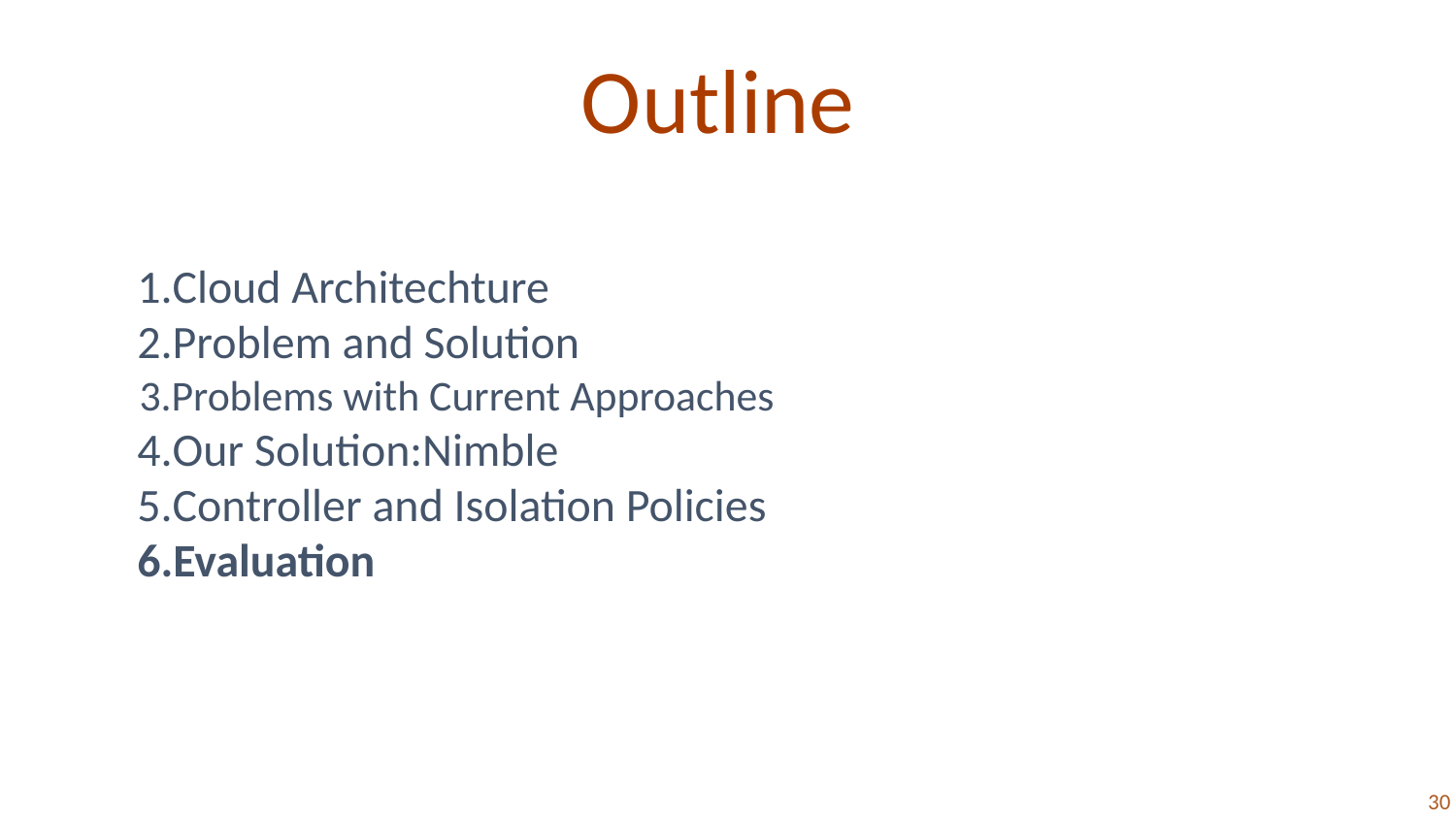

Outline
Cloud Architechture
Problem and Solution
Problems with Current Approaches
Our Solution:Nimble
Controller and Isolation Policies
Evaluation

30